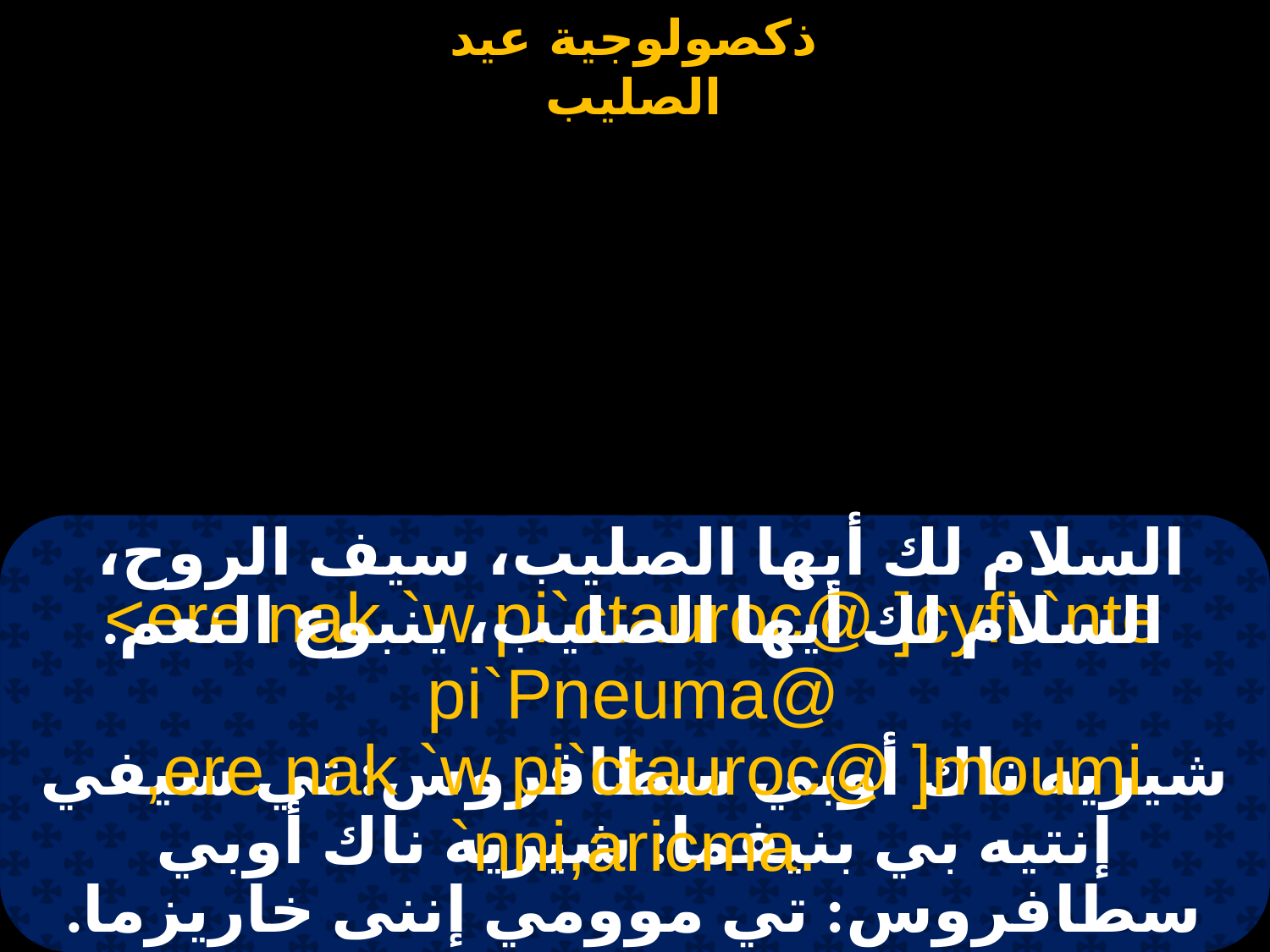

#
السلام لك أيها الصليب، سيف الروح،
السلام لك أيها الصليب، ينبوع النعم.

<ere nak `w pi`ctauroc@ ]cyfi `nte pi`Pneuma@
 ,ere nak `w pi`ctauroc@ ]moumi `nni,aricma.
شيريه ناك أوبي سطافروس: تي سيفي إنتيه بي بنيفما: شيريه ناك أوبي سطافروس: تي موومي إننى خاريزما.